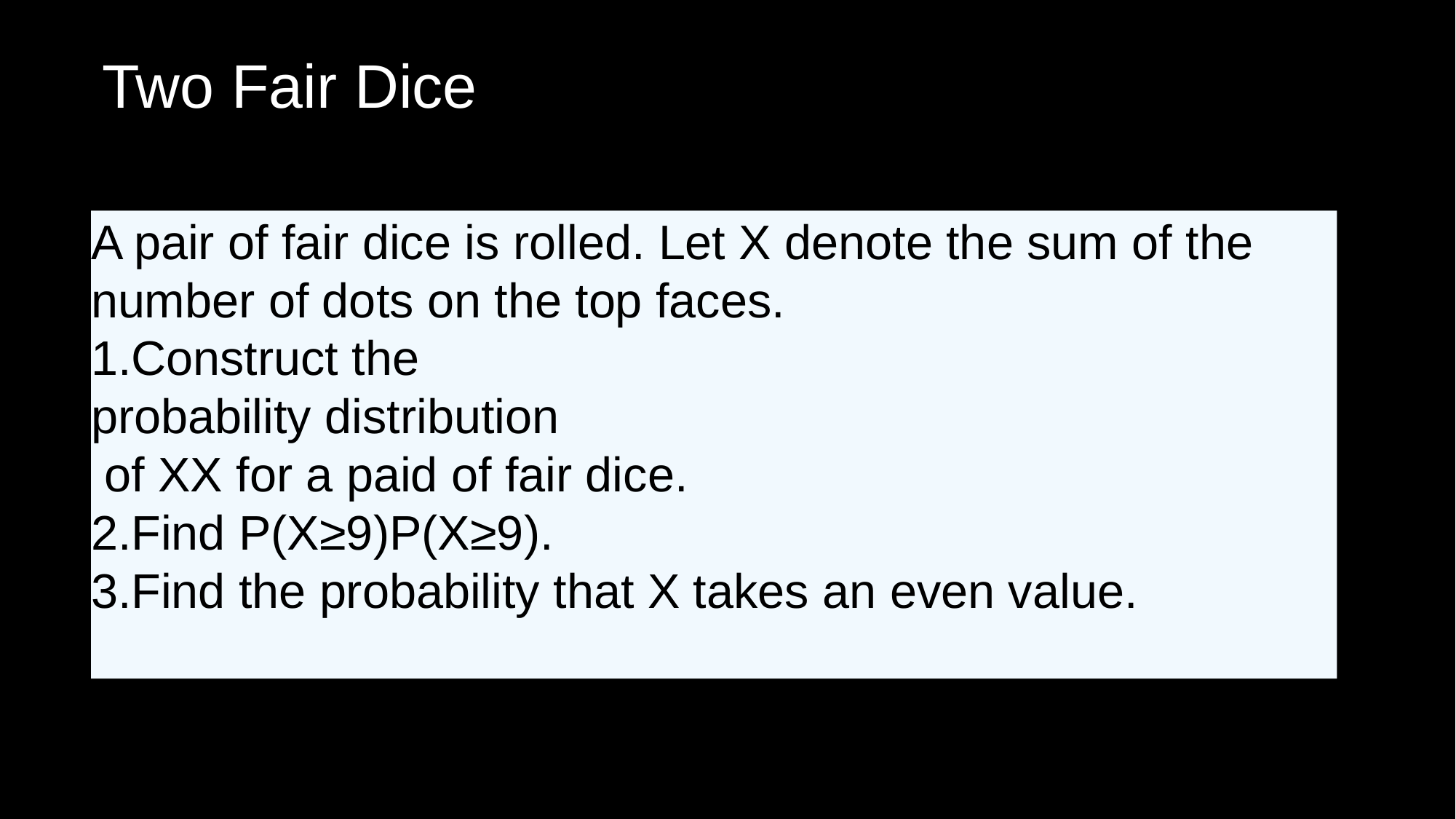

# Two Fair Dice
A pair of fair dice is rolled. Let X denote the sum of the number of dots on the top faces.
Construct the
probability distribution
 of XX for a paid of fair dice.
Find P(X≥9)P(X≥9).
Find the probability that X takes an even value.